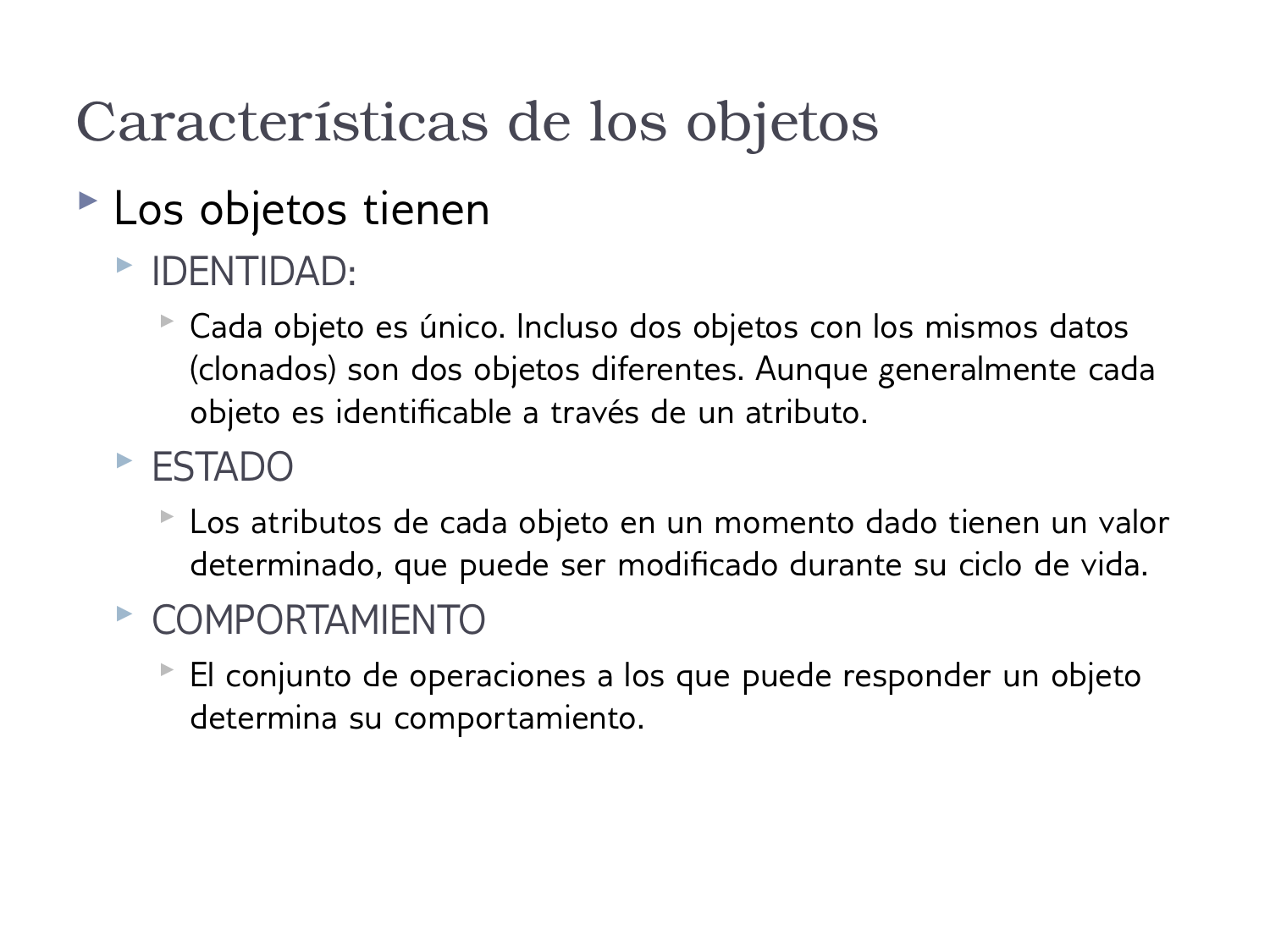

# Características de los objetos
Los objetos tienen
IDENTIDAD:
Cada objeto es único. Incluso dos objetos con los mismos datos (clonados) son dos objetos diferentes. Aunque generalmente cada objeto es identificable a través de un atributo.
ESTADO
Los atributos de cada objeto en un momento dado tienen un valor determinado, que puede ser modificado durante su ciclo de vida.
COMPORTAMIENTO
El conjunto de operaciones a los que puede responder un objeto determina su comportamiento.